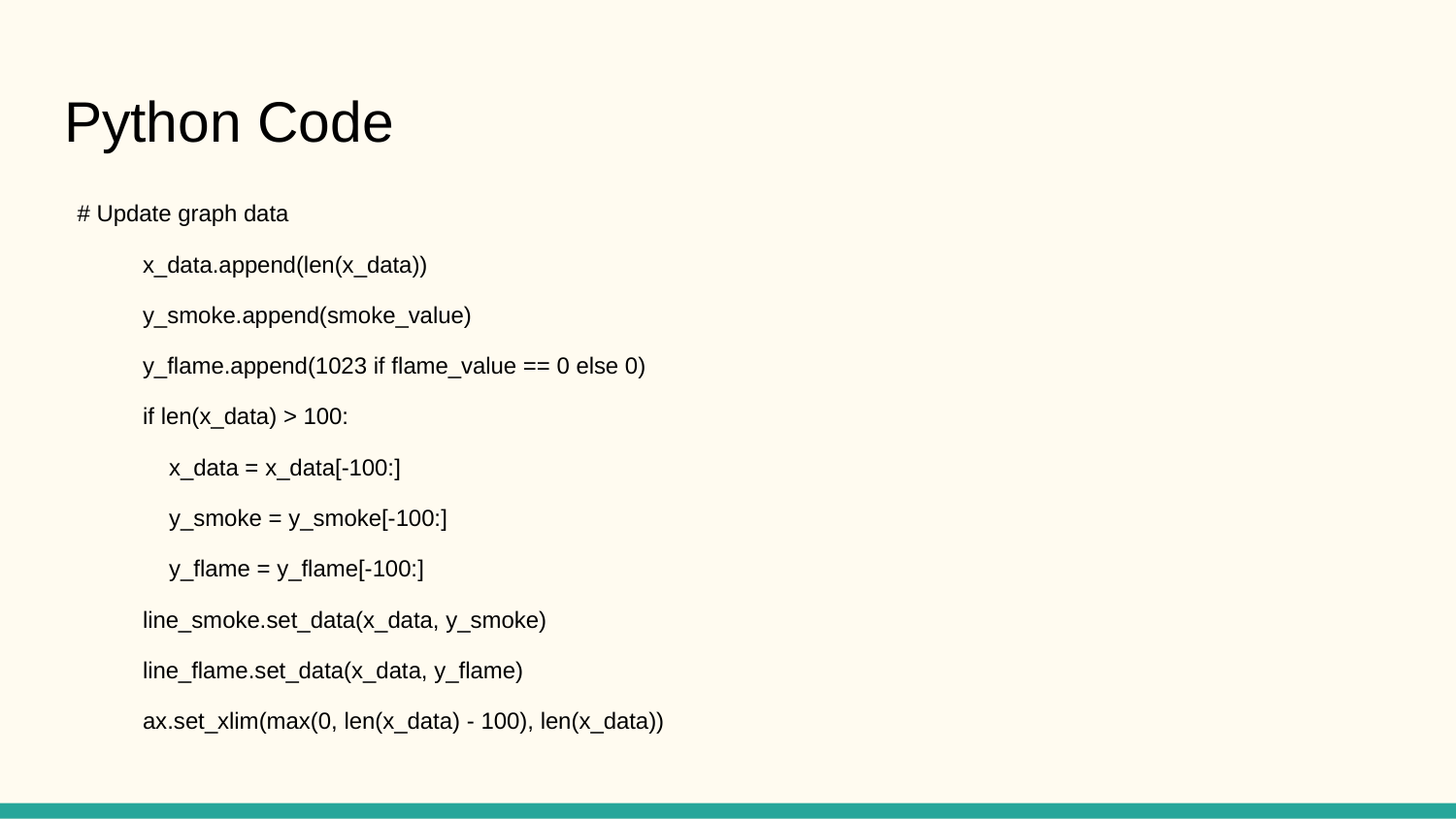

# Python Code
  # Update graph data
            x_data.append(len(x_data))
            y_smoke.append(smoke_value)
            y_flame.append(1023 if flame_value == 0 else 0)
            if len(x_data) > 100:
                x_data = x_data[-100:]
                y_smoke = y_smoke[-100:]
                y_flame = y_flame[-100:]
            line_smoke.set_data(x_data, y_smoke)
            line_flame.set_data(x_data, y_flame)
            ax.set_xlim(max(0, len(x_data) - 100), len(x_data))